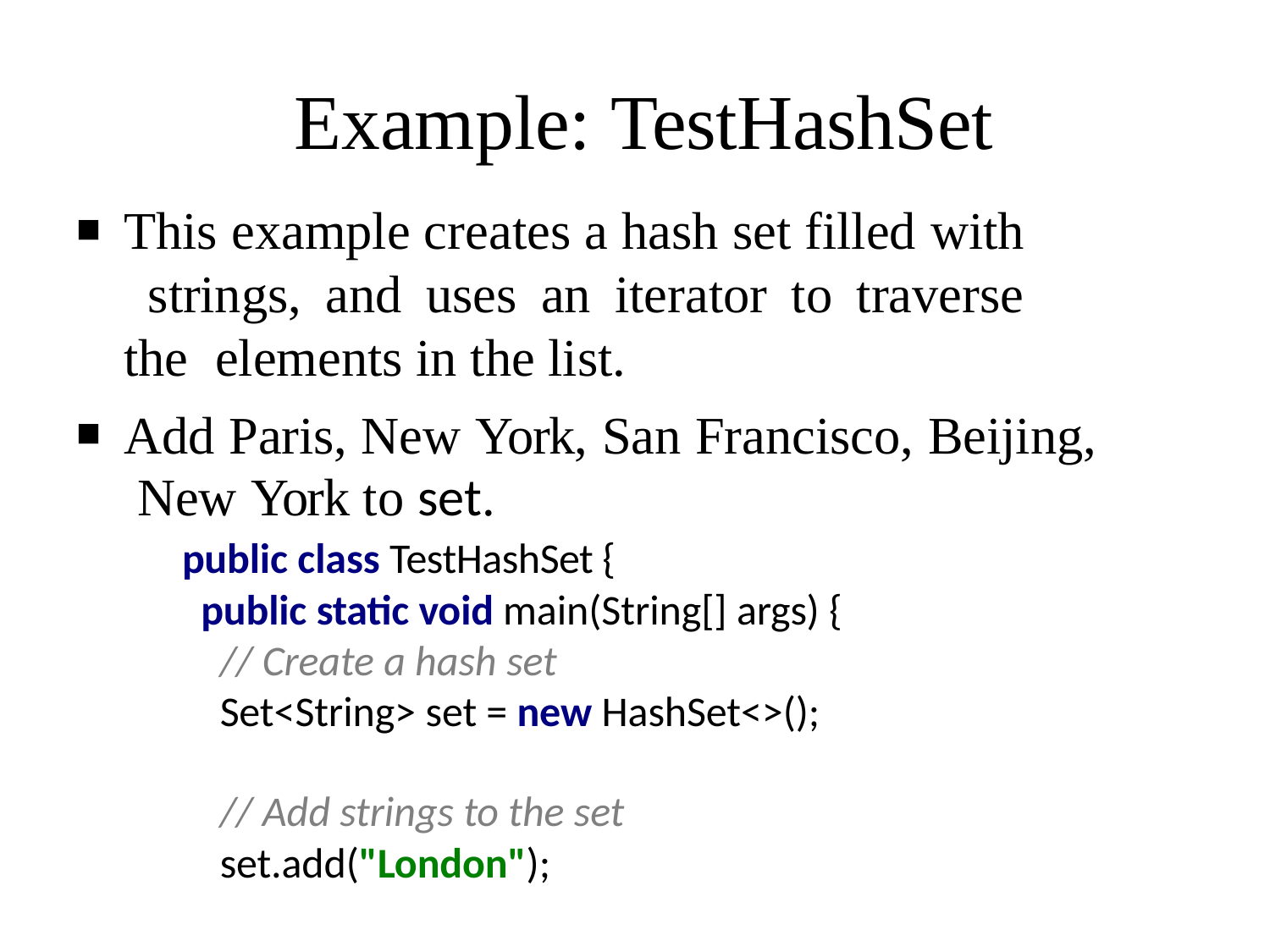

# Example: TestHashSet
This example creates a hash set filled with  strings, and uses an iterator to traverse the  elements in the list.
Add Paris, New York, San Francisco, Beijing,  New York to set.
public class TestHashSet {
public static void main(String[] args) {
// Create a hash set
Set<String> set = new HashSet<>();

// Add strings to the set
set.add("London");